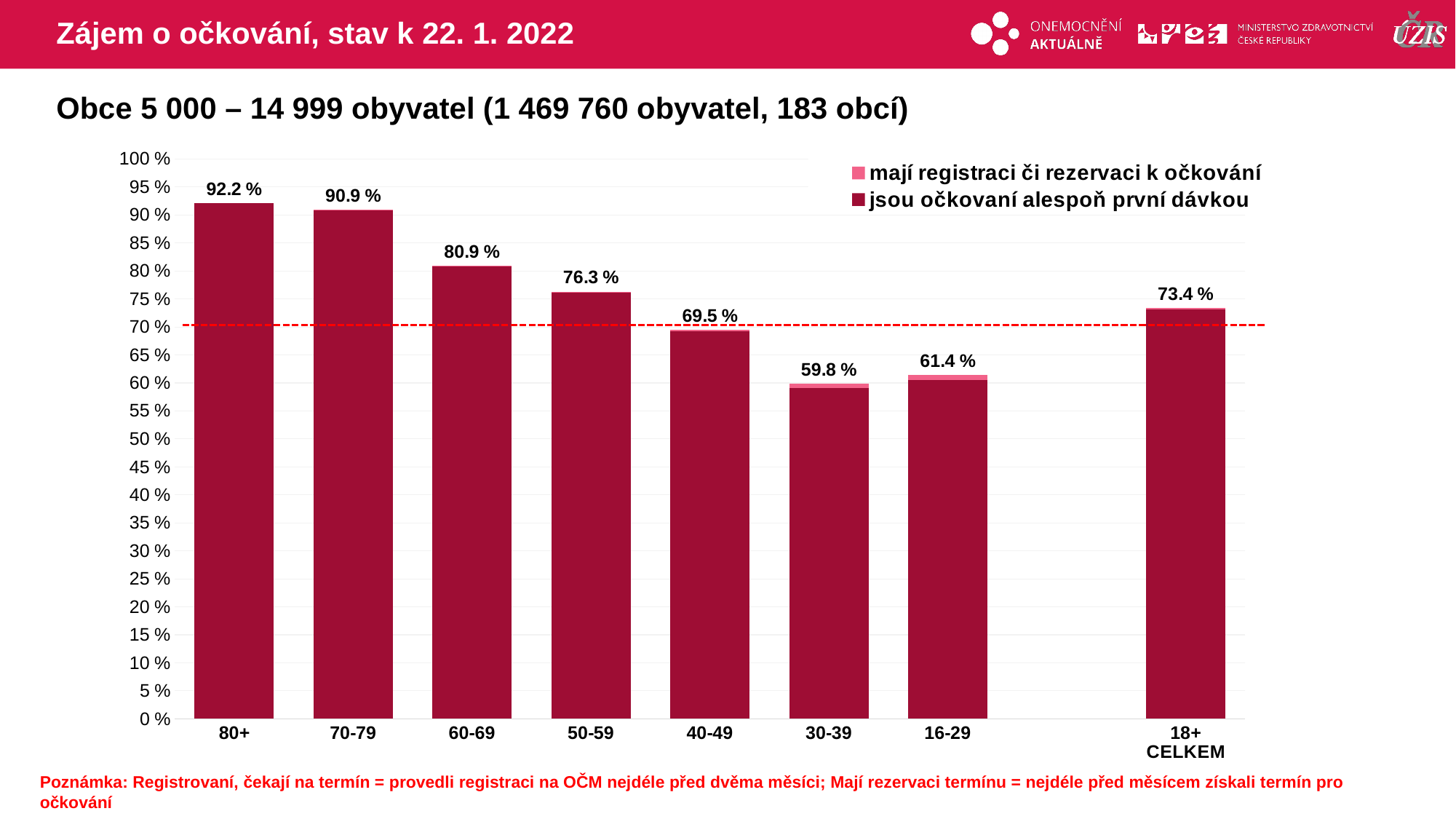

# Zájem o očkování, stav k 22. 1. 2022
Obce 5 000 – 14 999 obyvatel (1 469 760 obyvatel, 183 obcí)

### Chart

| Category | mají registraci či rezervaci k očkování | jsou očkovaní alespoň první dávkou |
|---|---|---|
| 80+ | 92.15444 | 92.0586099 |
| 70-79 | 90.94834 | 90.830465 |
| 60-69 | 80.92443 | 80.8157231 |
| 50-59 | 76.31367 | 76.1093599 |
| 40-49 | 69.49693 | 69.1809743 |
| 30-39 | 59.80899 | 59.1548999 |
| 16-29 | 61.43336 | 60.5646427 |
|  | None | None |
| 18+ CELKEM | 73.43375 | 73.0747128 |
Poznámka: Registrovaní, čekají na termín = provedli registraci na OČM nejdéle před dvěma měsíci; Mají rezervaci termínu = nejdéle před měsícem získali termín pro očkování